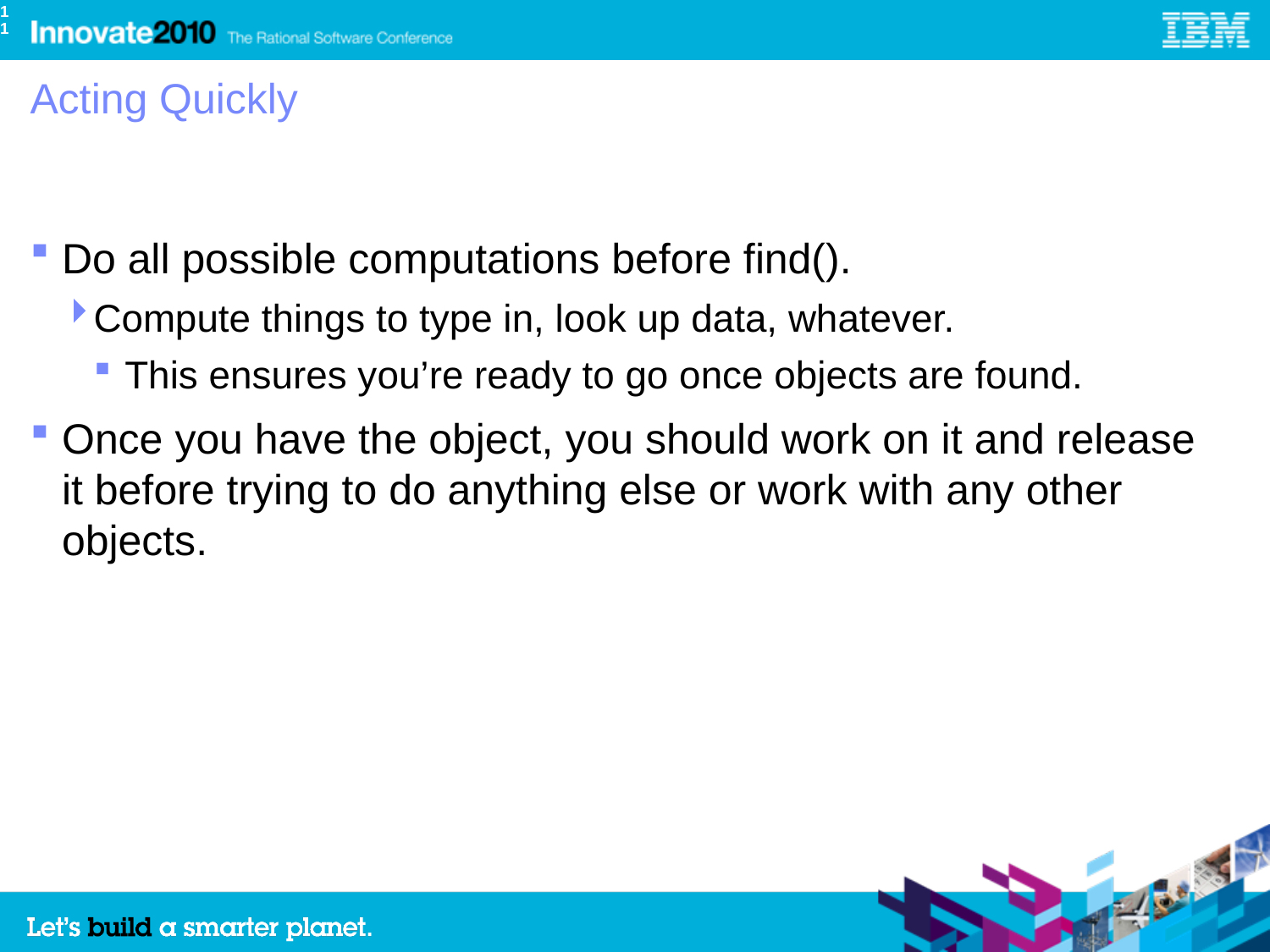

11
# Acting Quickly
Do all possible computations before find().
Compute things to type in, look up data, whatever.
This ensures you’re ready to go once objects are found.
Once you have the object, you should work on it and release it before trying to do anything else or work with any other objects.